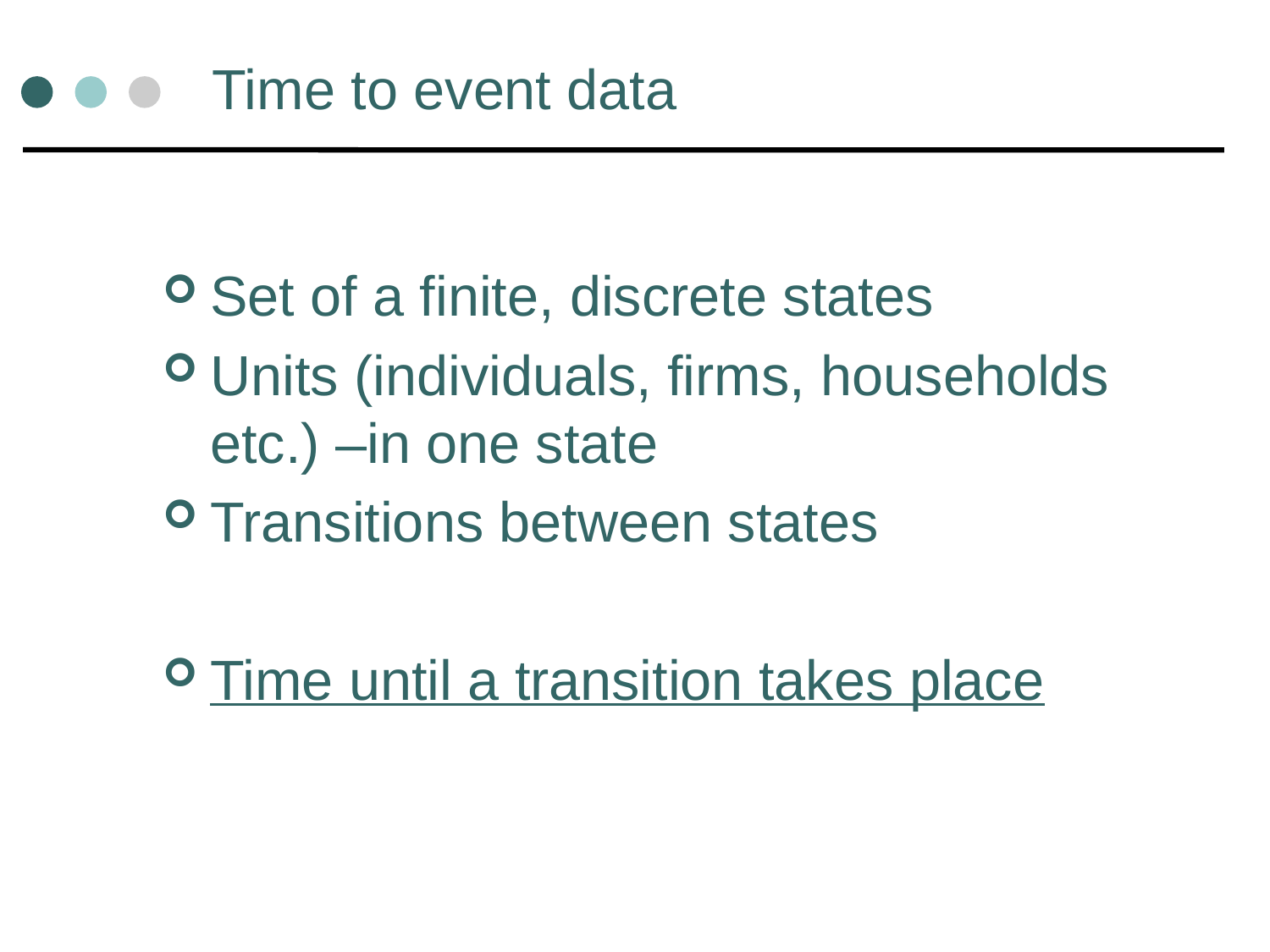

# Time to event data

Set of a finite, discrete states
Units (individuals, firms, households etc.) –in one state
Transitions between states

Time until a transition takes place